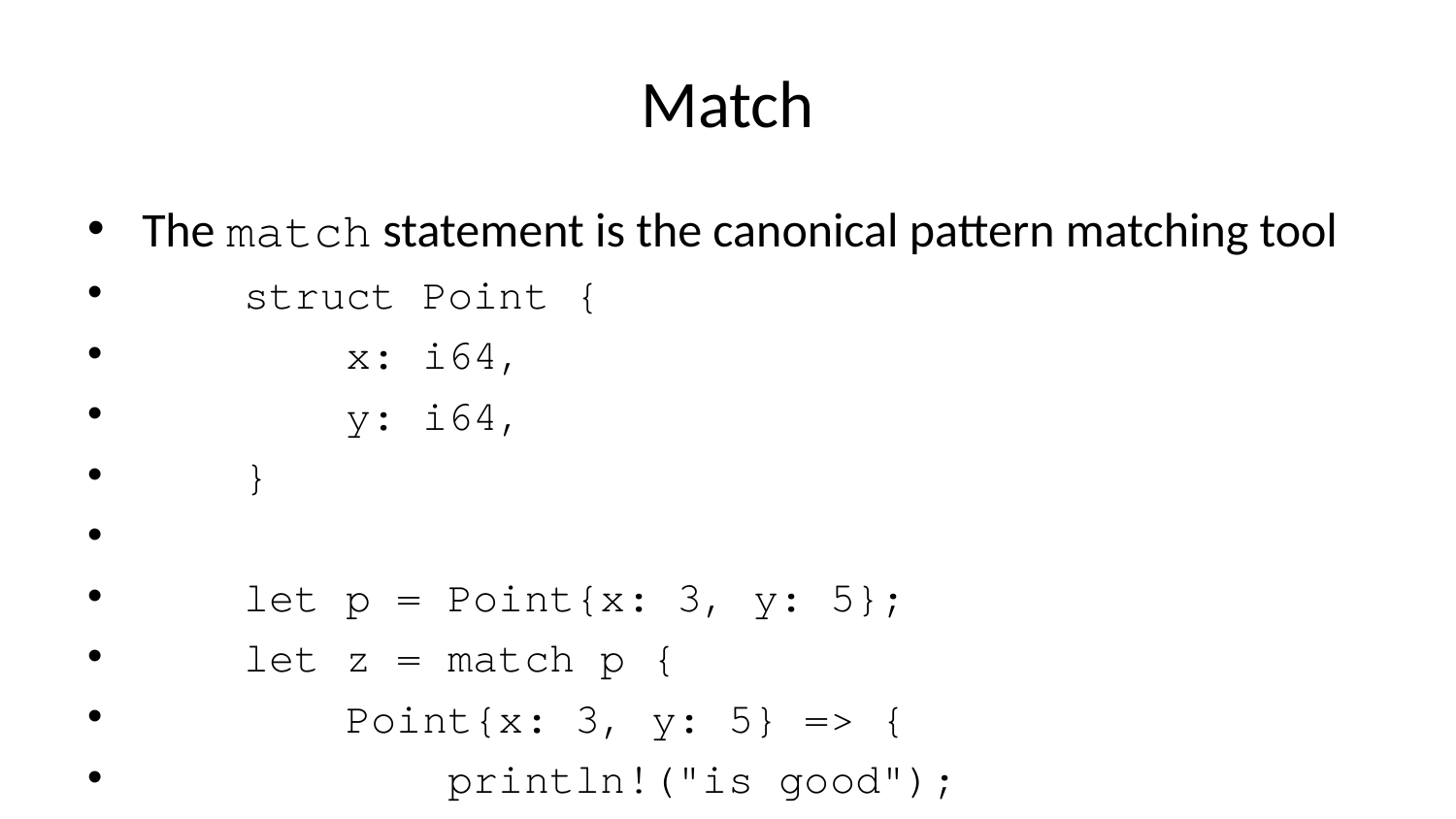

# Match
The match statement is the canonical pattern matching tool
    struct Point {
        x: i64,
        y: i64,
    }

    let p = Point{x: 3, y: 5};
    let z = match p {
        Point{x: 3, y: 5} => {
            println!("is good");
            8
        }
        _ => {
            panic!("bad point");
        }
    };
    match p {
        Point{x: xx@1..=3, ..} => println!("{}", xx),
        Point{x: xx@0, y: 4} => println!("{}", xx),
        _ => panic!("bad point"),
    }
Note the existence of .., ..=, | (not shown, only at top level), @
First match is chosen
Compiler checks that every possible value will be matched, and that later matches are not subsumed by earlier